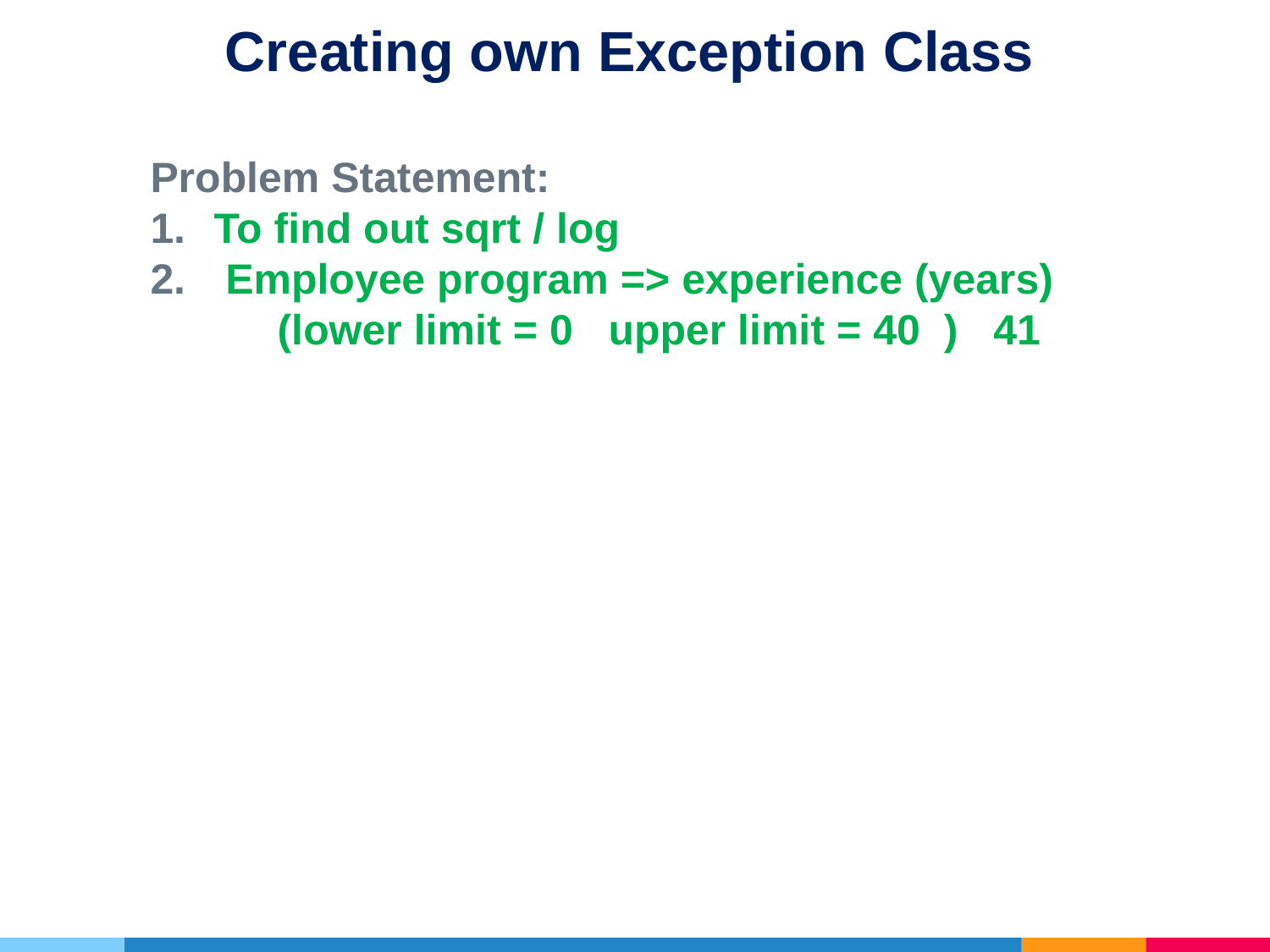

# Creating own Exception Class
Problem Statement:
To find out sqrt / log
 Employee program => experience (years)
	(lower limit = 0   upper limit = 40  )   41